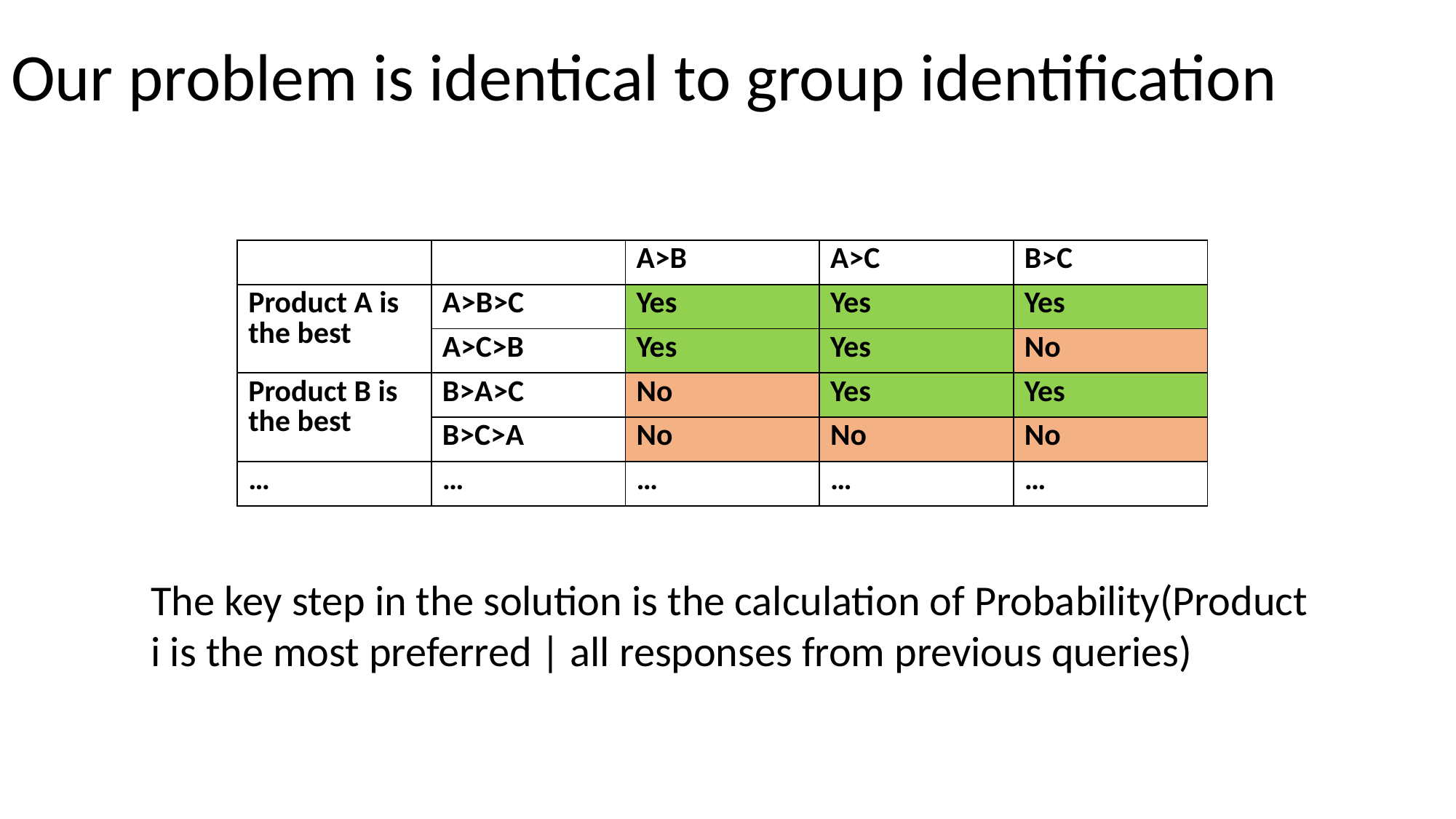

# Our problem is identical to group identification
|  |  | A>B | A>C | B>C |
| --- | --- | --- | --- | --- |
| Product A is the best | A>B>C | Yes | Yes | Yes |
|  | A>C>B | Yes | Yes | No |
| Product B is the best | B>A>C | No | Yes | Yes |
|  | B>C>A | No | No | No |
| … | … | … | … | … |
The key step in the solution is the calculation of Probability(Product i is the most preferred | all responses from previous queries)